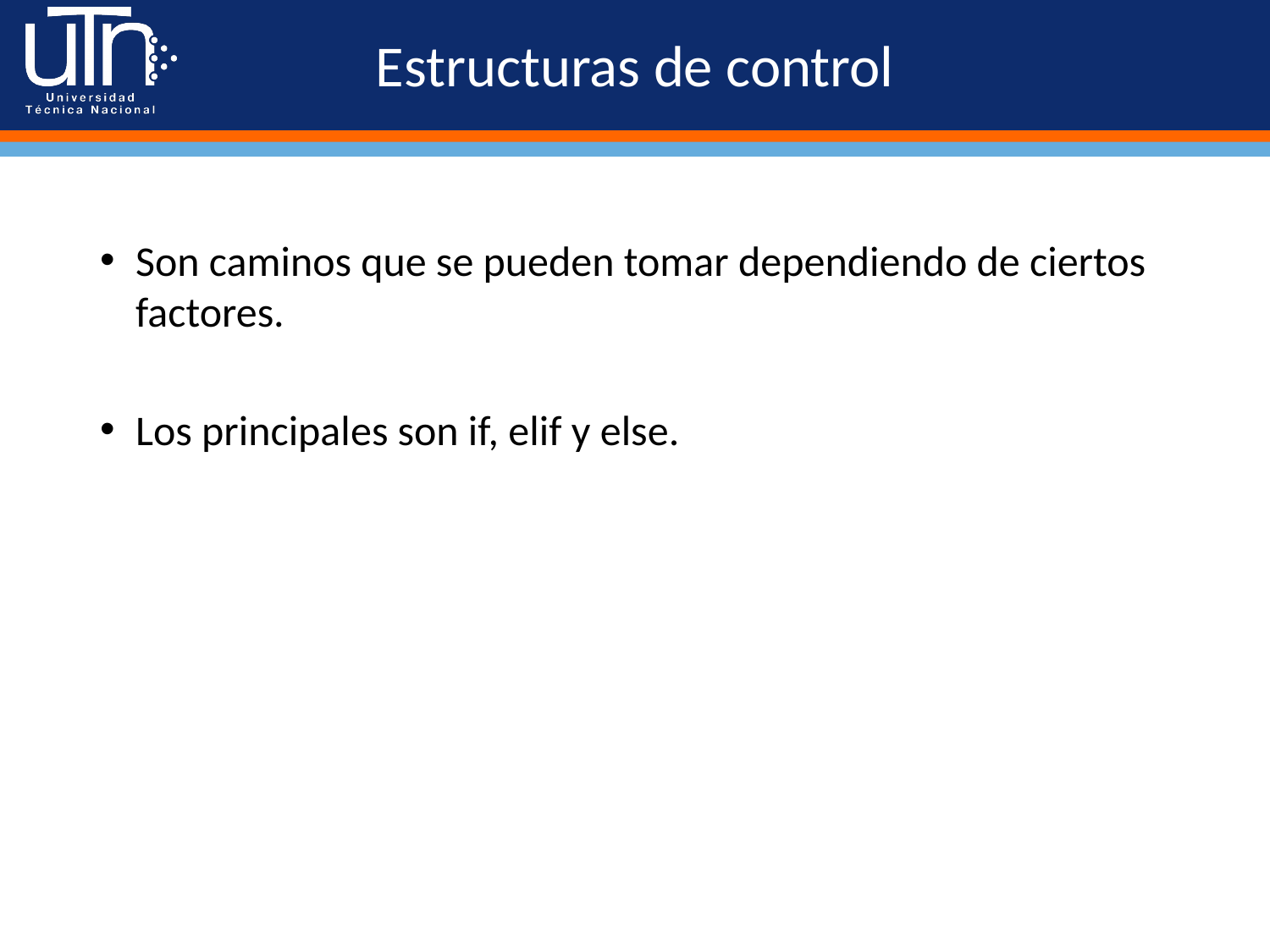

# Estructuras de control

Son caminos que se pueden tomar dependiendo de ciertos factores.

Los principales son if, elif y else.